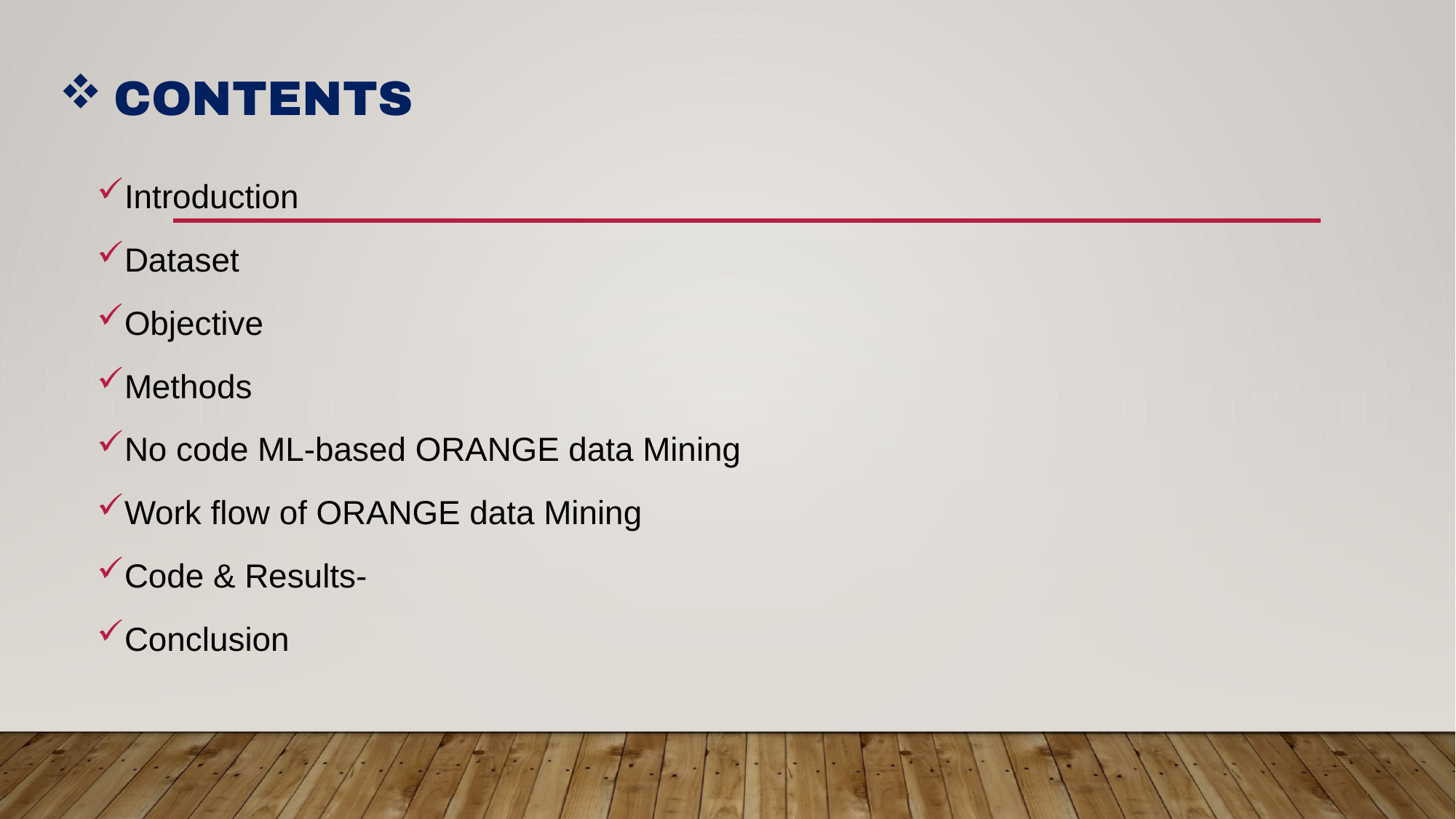

# ContentS
Introduction
Dataset
Objective
Methods
No code ML-based ORANGE data Mining
Work flow of ORANGE data Mining
Code & Results-
Conclusion